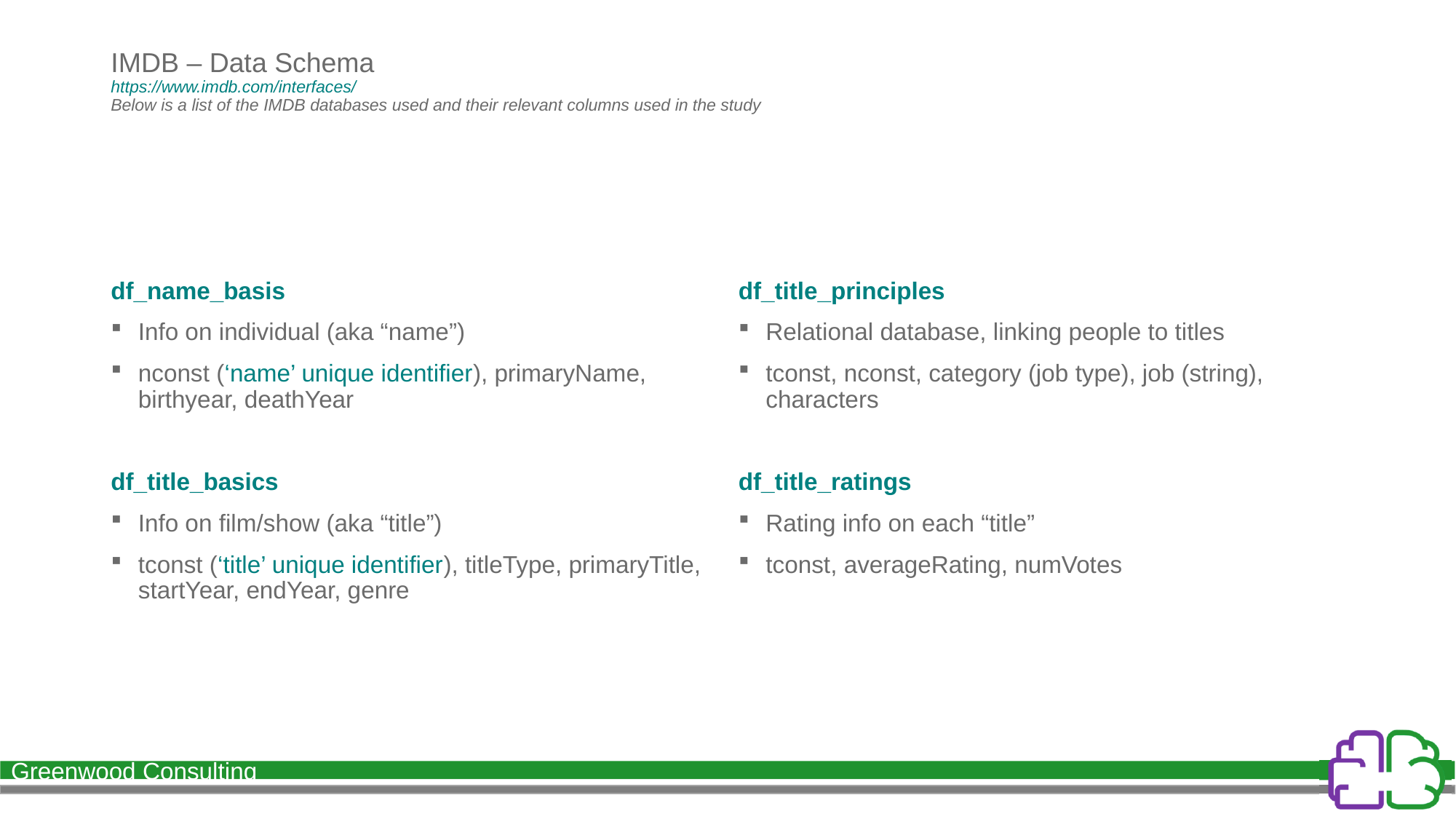

# IMDB – Data Schema https://www.imdb.com/interfaces/ Below is a list of the IMDB databases used and their relevant columns used in the study
df_name_basis
Info on individual (aka “name”)
nconst (‘name’ unique identifier), primaryName, birthyear, deathYear

df_title_basics
Info on film/show (aka “title”)
tconst (‘title’ unique identifier), titleType, primaryTitle, startYear, endYear, genre

df_title_principles
Relational database, linking people to titles
tconst, nconst, category (job type), job (string), characters

df_title_ratings
Rating info on each “title”
tconst, averageRating, numVotes